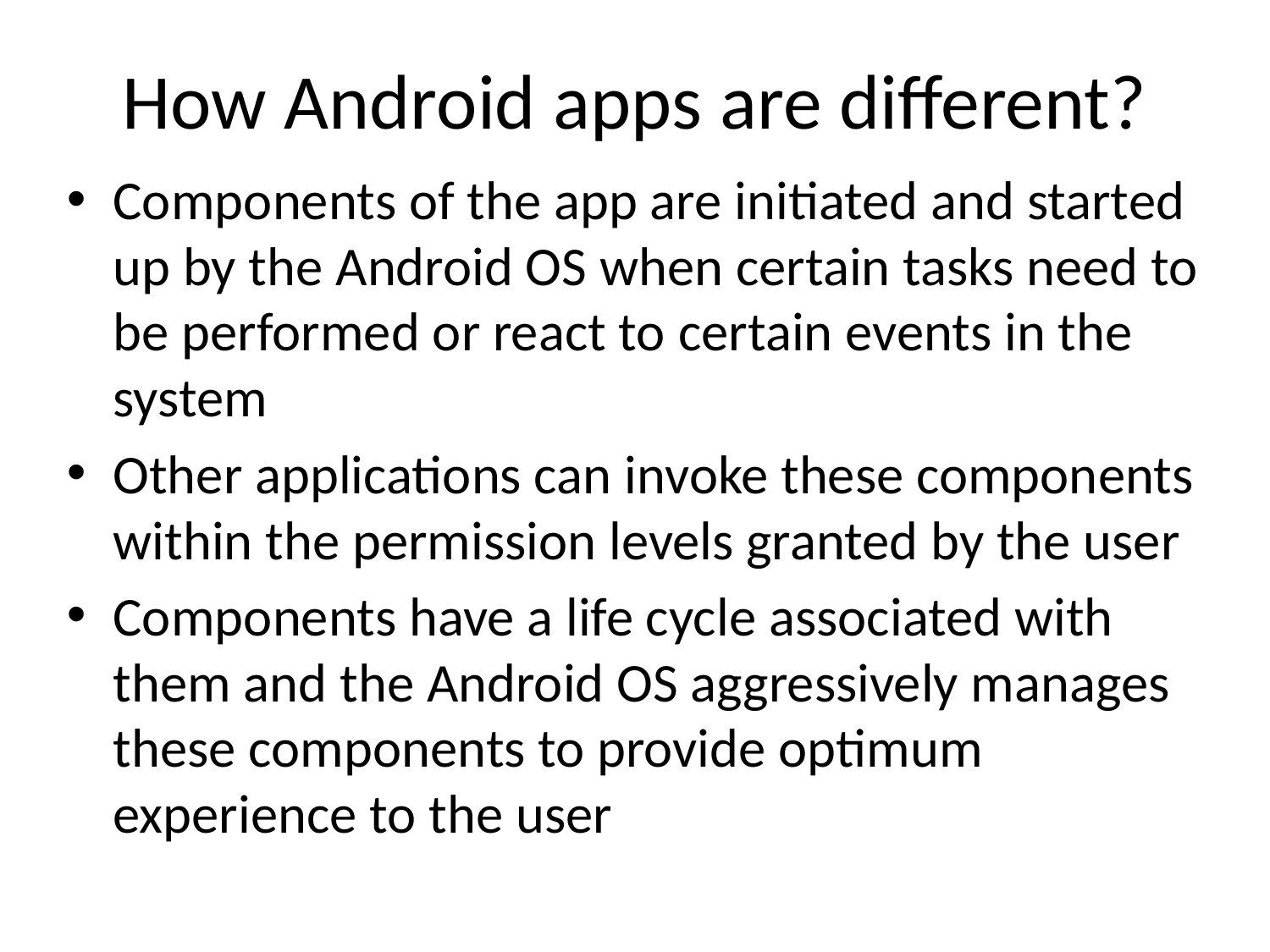

# How Android apps are different?
Components of the app are initiated and started up by the Android OS when certain tasks need to be performed or react to certain events in the system
Other applications can invoke these components within the permission levels granted by the user
Components have a life cycle associated with them and the Android OS aggressively manages these components to provide optimum experience to the user